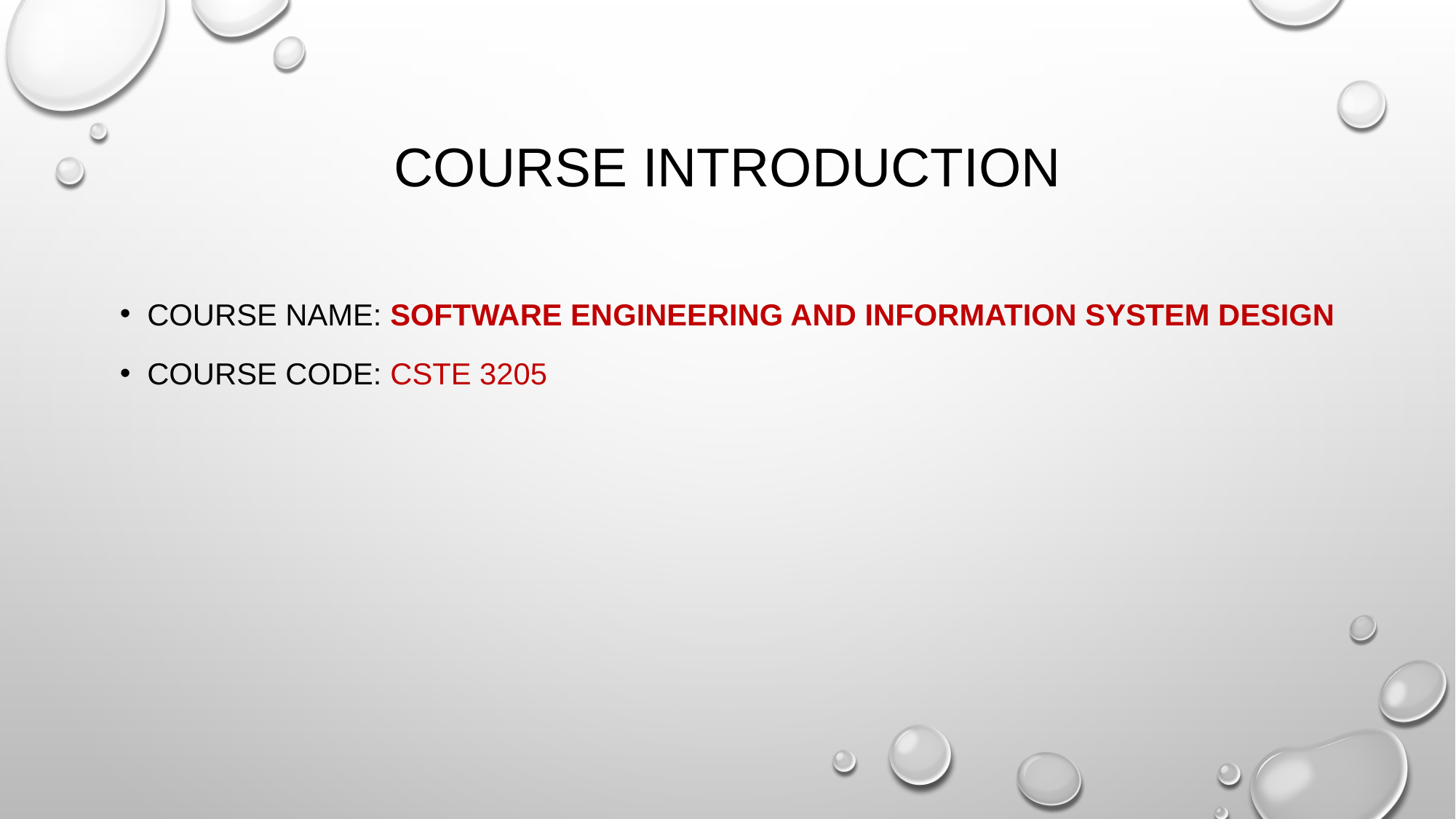

# Course introduction
Course Name: Software engineering and information system Design
Course Code: CSTE 3205